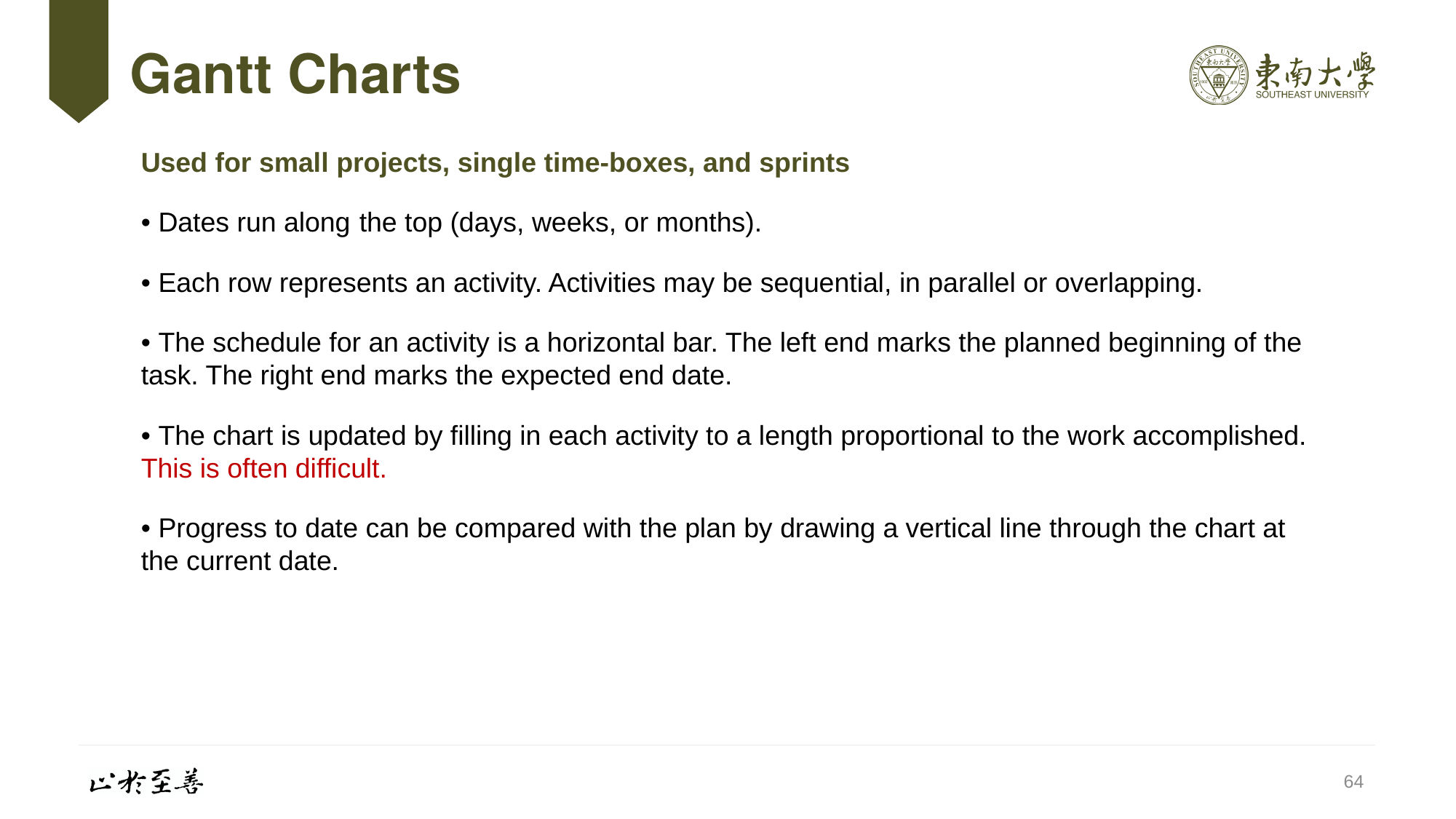

# Gantt Charts
Used for small projects, single time-boxes, and sprints
• Dates run along	the top (days, weeks, or months).
• Each row represents an activity. Activities may be sequential, in parallel or overlapping.
• The schedule for an activity is a horizontal bar. The left end marks the planned beginning of the task. The right end marks the expected end date.
• The chart is updated by filling in each activity to a length proportional to the work accomplished. This is often difficult.
• Progress to date can be compared with the plan by drawing a vertical line through the chart at the current date.
64